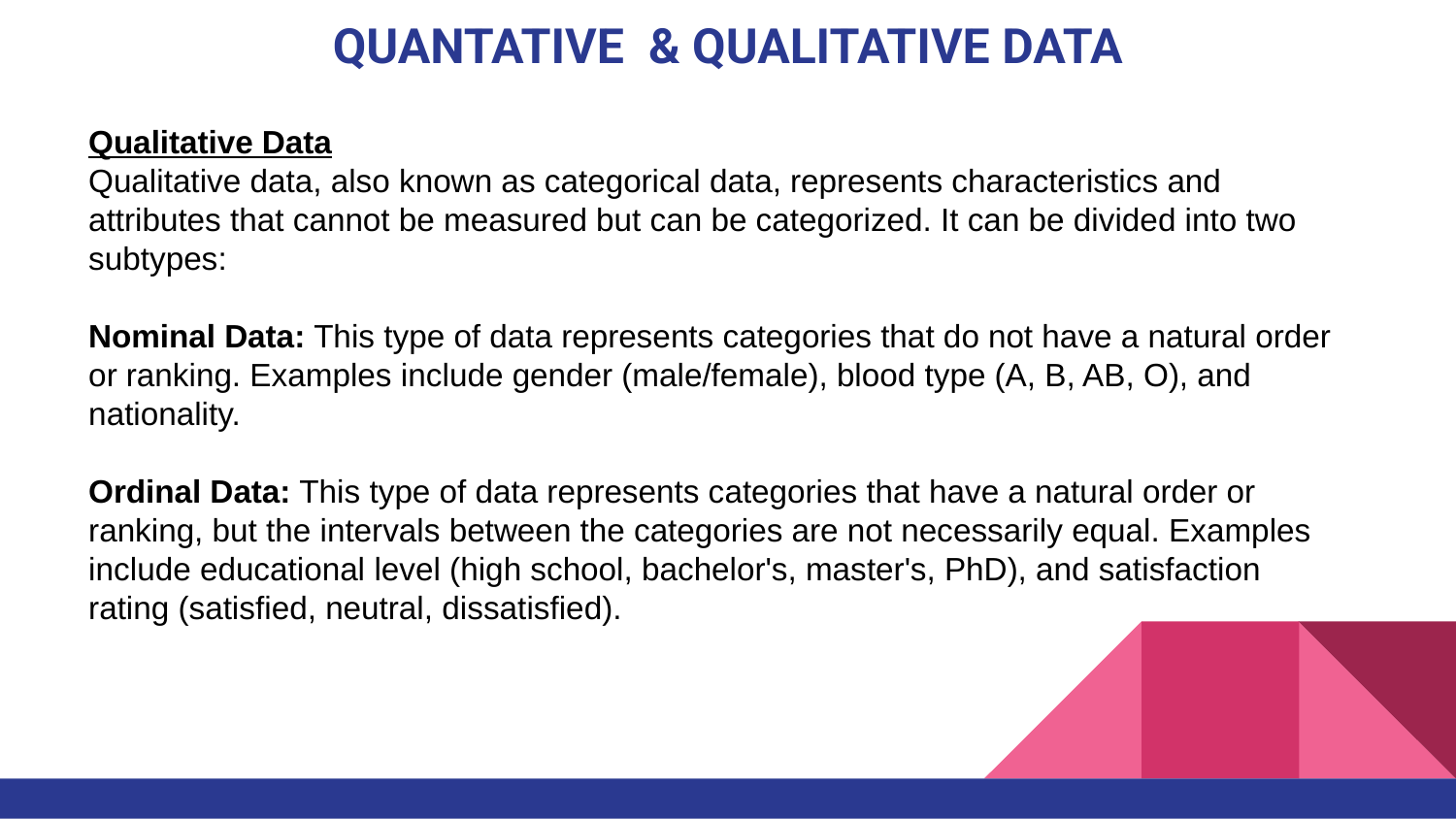

# QUANTATIVE  & QUALITATIVE DATA
Qualitative Data
Qualitative data, also known as categorical data, represents characteristics and attributes that cannot be measured but can be categorized. It can be divided into two subtypes:

Nominal Data: This type of data represents categories that do not have a natural order or ranking. Examples include gender (male/female), blood type (A, B, AB, O), and nationality.

Ordinal Data: This type of data represents categories that have a natural order or ranking, but the intervals between the categories are not necessarily equal. Examples include educational level (high school, bachelor's, master's, PhD), and satisfaction rating (satisfied, neutral, dissatisfied).